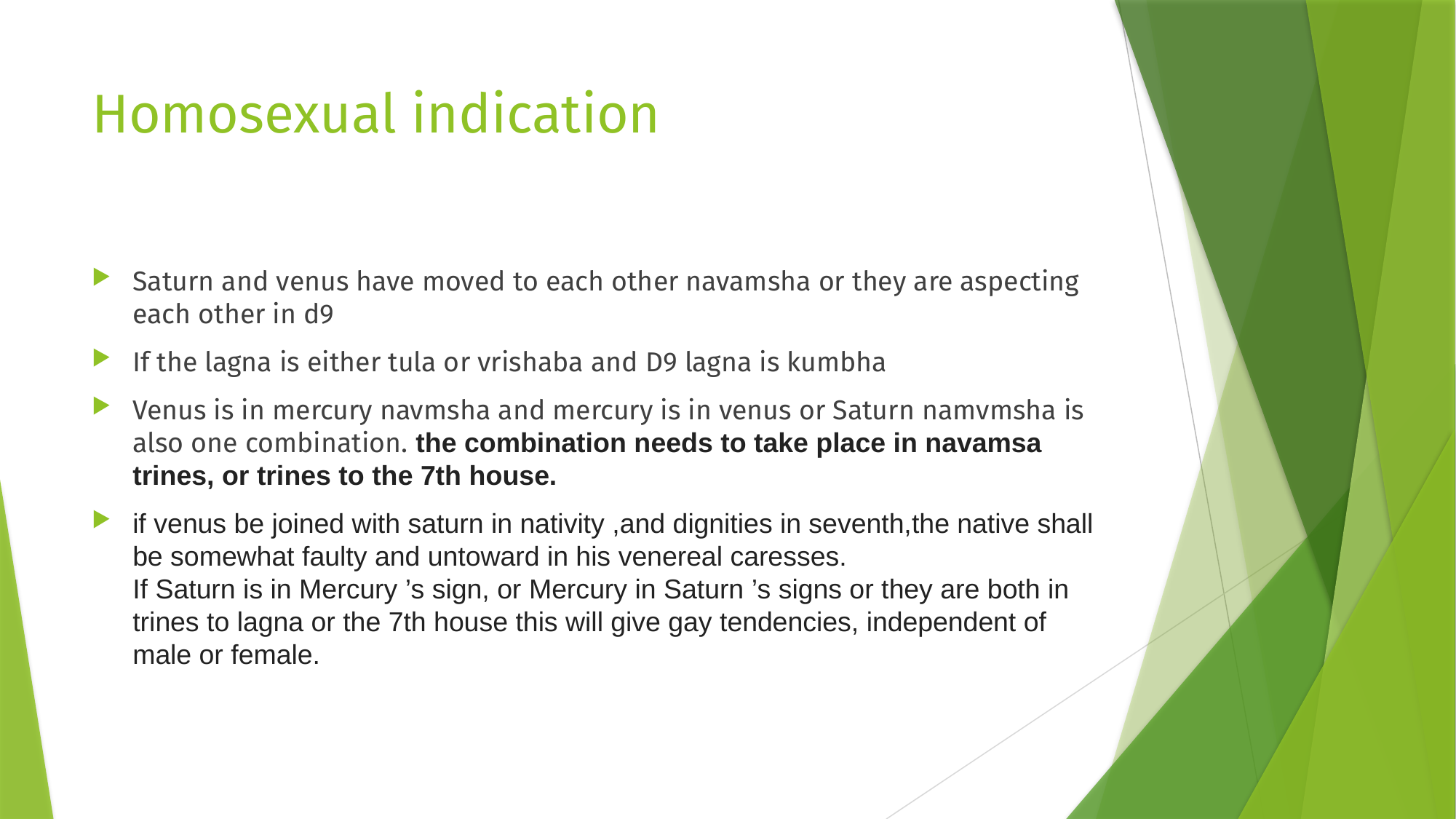

# Homosexual indication
Saturn and venus have moved to each other navamsha or they are aspecting each other in d9
If the lagna is either tula or vrishaba and D9 lagna is kumbha
Venus is in mercury navmsha and mercury is in venus or Saturn namvmsha is also one combination. the combination needs to take place in navamsa trines, or trines to the 7th house.
if venus be joined with saturn in nativity ,and dignities in seventh,the native shall be somewhat faulty and untoward in his venereal caresses.
If Saturn is in Mercury ’s sign, or Mercury in Saturn ’s signs or they are both in trines to lagna or the 7th house this will give gay tendencies, independent of male or female.